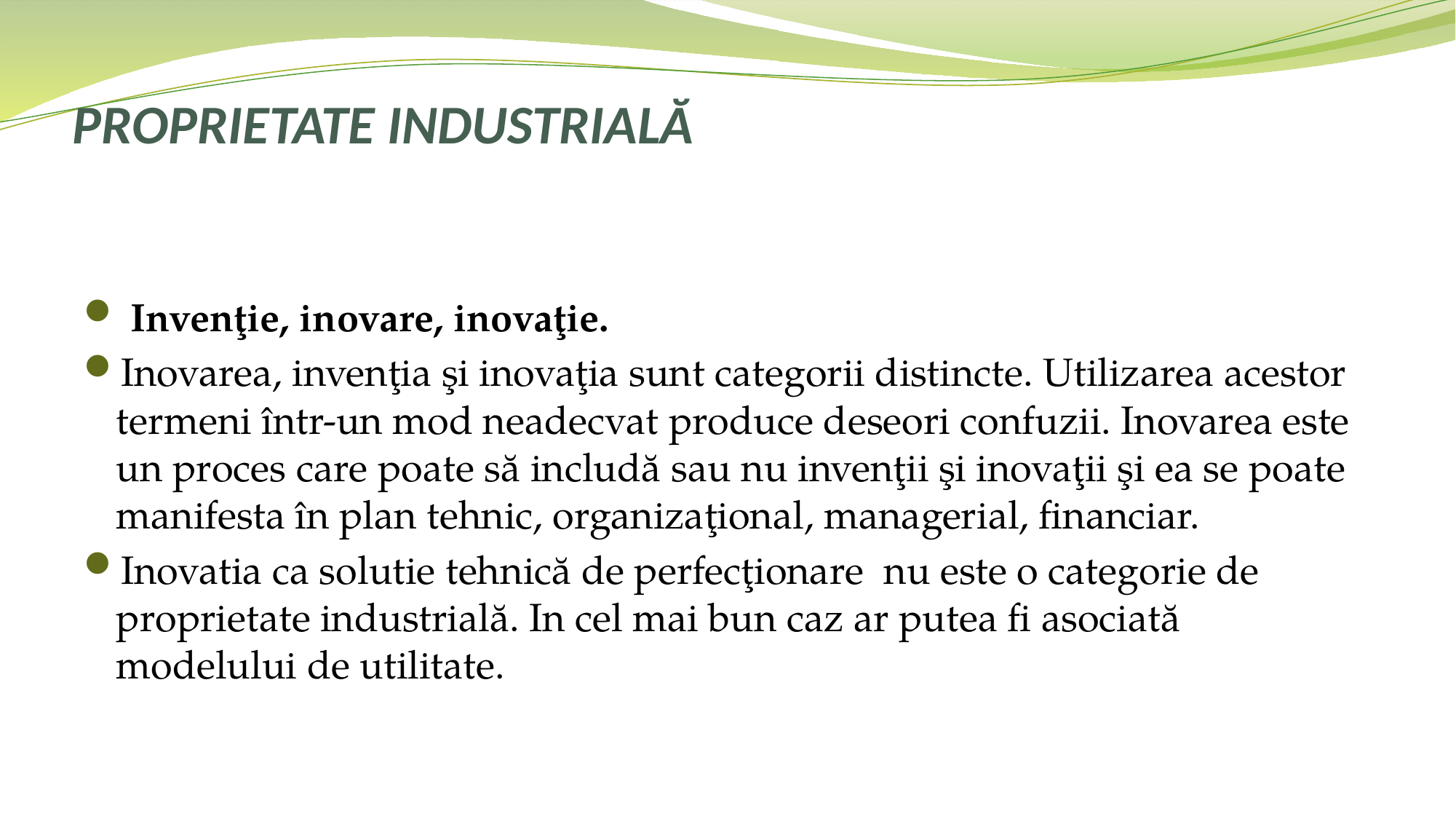

# PROPRIETATE INDUSTRIALĂ

 Invenţie, inovare, inovaţie.
Inovarea, invenţia şi inovaţia sunt categorii distincte. Utilizarea acestor termeni într-un mod neadecvat produce deseori confuzii. Inovarea este un proces care poate să includă sau nu invenţii şi inovaţii şi ea se poate manifesta în plan tehnic, organizaţional, managerial, financiar.
Inovatia ca solutie tehnică de perfecţionare  nu este o categorie de proprietate industrială. In cel mai bun caz ar putea fi asociată modelului de utilitate.